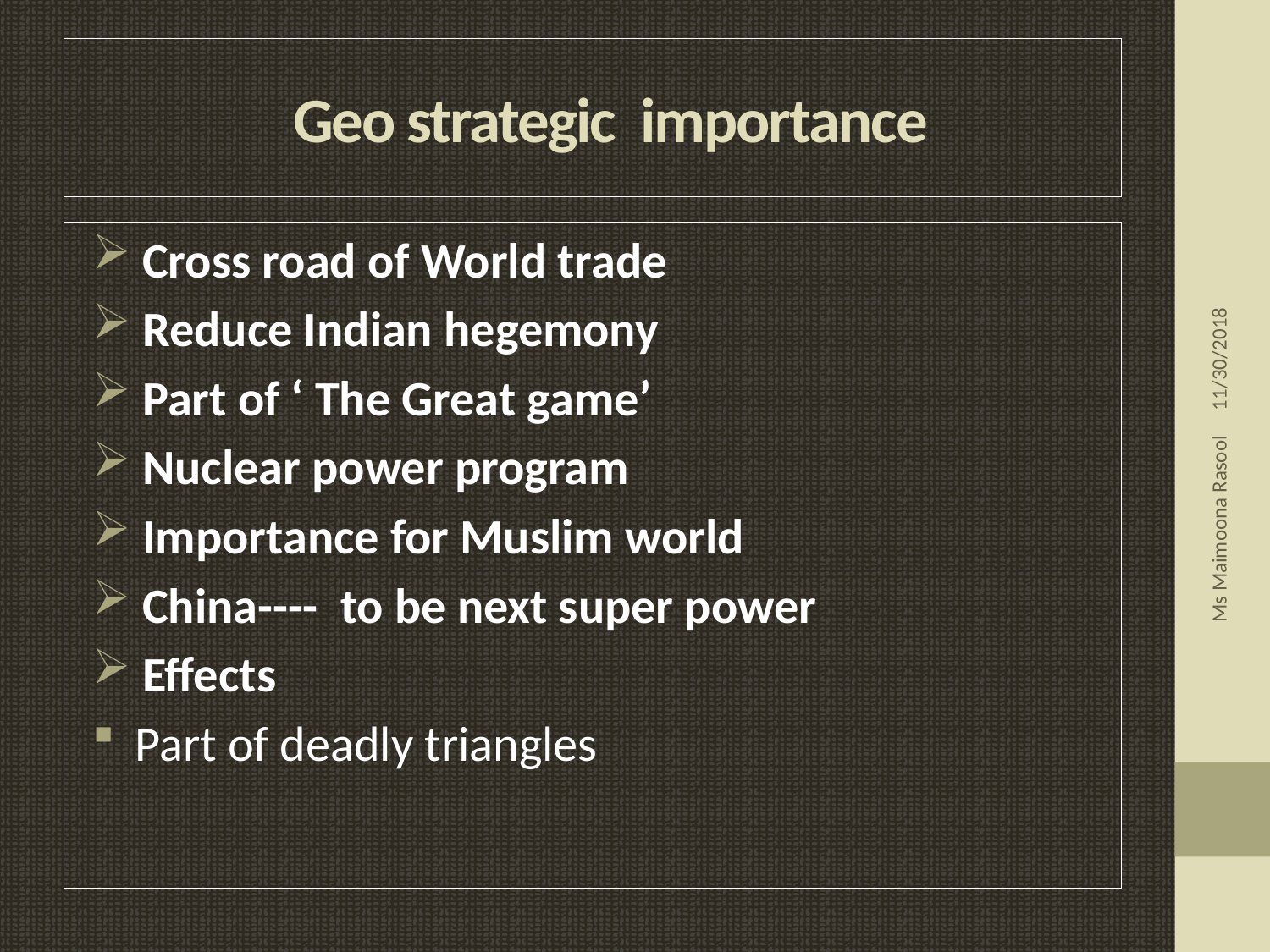

# Geo strategic  importance
 Cross road of World trade
 Reduce Indian hegemony
 Part of ‘ The Great game’
 Nuclear power program
 Importance for Muslim world
 China----  to be next super power
 Effects
 Part of deadly triangles

11/30/2018
Ms Maimoona Rasool